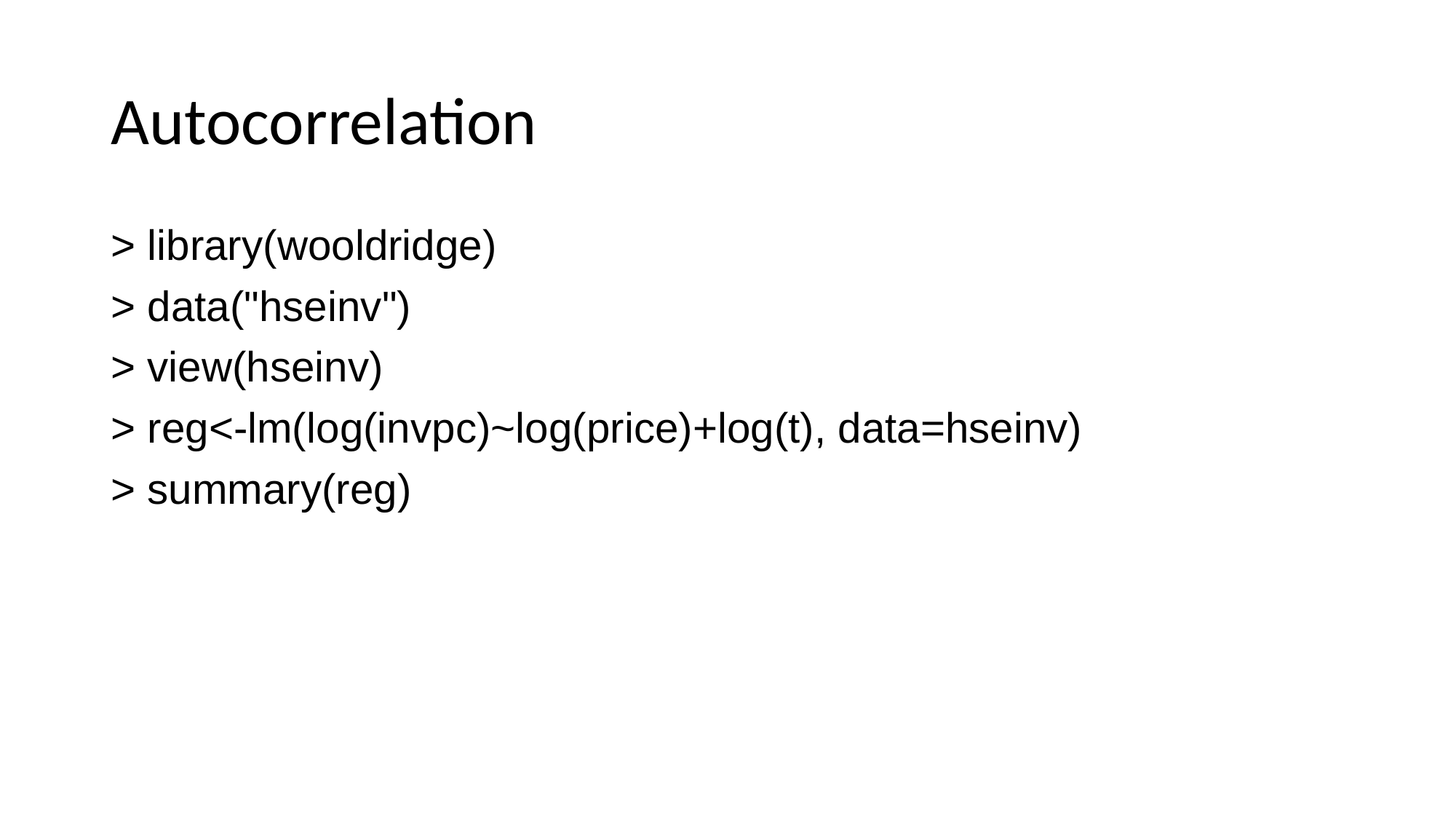

# Autocorrelation
> library(wooldridge)
> data("hseinv")
> view(hseinv)
> reg<-lm(log(invpc)~log(price)+log(t), data=hseinv)
> summary(reg)